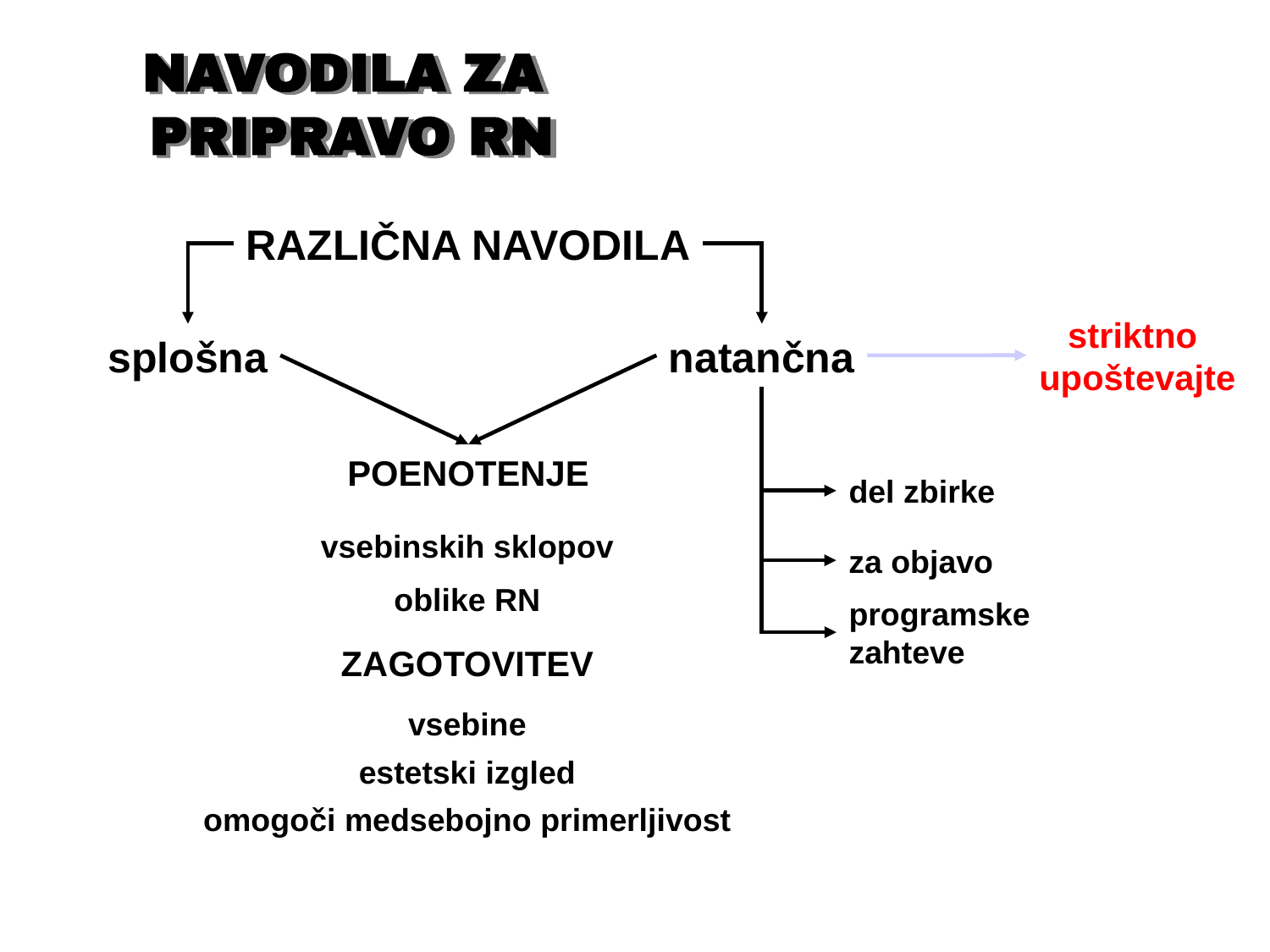

NAVODILA ZA
PRIPRAVO RN
RAZLIČNA NAVODILA
splošna
natančna
striktno
upoštevajte
POENOTENJE
del zbirke
za objavo
programske
zahteve
vsebinskih sklopov
oblike RN
ZAGOTOVITEV
vsebine
estetski izgled
omogoči medsebojno primerljivost